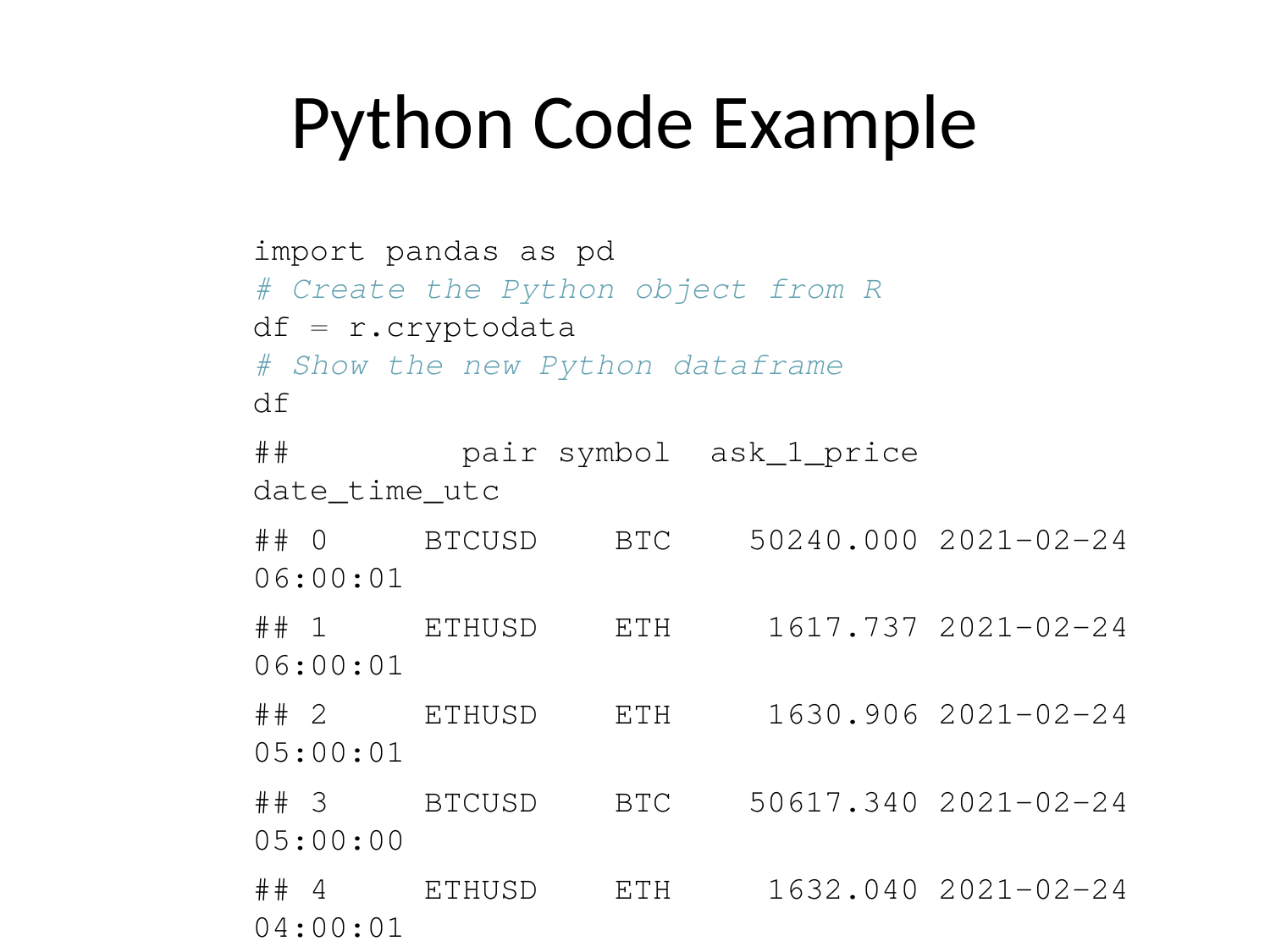

# Python Code Example
import pandas as pd
# Create the Python object from R
df = r.cryptodata
# Show the new Python dataframe
df
##         pair symbol  ask_1_price       date_time_utc
## 0     BTCUSD    BTC    50240.000 2021-02-24 06:00:01
## 1     ETHUSD    ETH     1617.737 2021-02-24 06:00:01
## 2     ETHUSD    ETH     1630.906 2021-02-24 05:00:01
## 3     BTCUSD    BTC    50617.340 2021-02-24 05:00:00
## 4     ETHUSD    ETH     1632.040 2021-02-24 04:00:01
## ...      ...    ...          ...                 ...
## 8625  BTCUSD    BTC    11972.900 2020-08-10 06:03:50
## 8626  BTCUSD    BTC    11985.890 2020-08-10 05:03:48
## 8627  BTCUSD    BTC    11997.470 2020-08-10 04:32:55
## 8628  BTCUSD    BTC    10686.880                 NaT
## 8629  ETHUSD    ETH      357.844                 NaT
##
## [8630 rows x 4 columns]